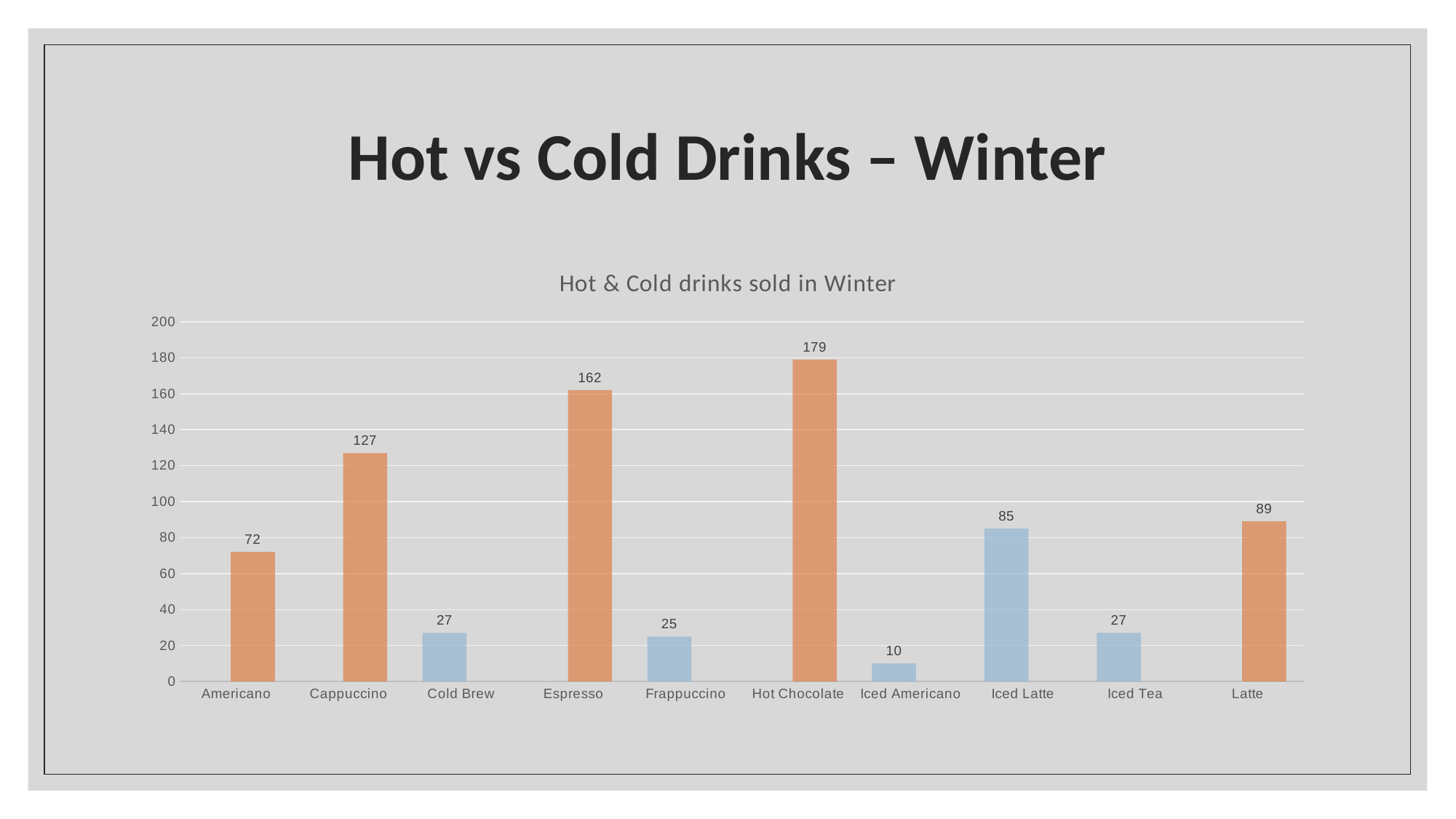

# Hot vs Cold Drinks – Winter

### Chart: Hot & Cold drinks sold in Winter

| Category | Cold | Hot |
|---|---|---|
| Americano | None | 72.0 |
| Cappuccino | None | 127.0 |
| Cold Brew | 27.0 | None |
| Espresso | None | 162.0 |
| Frappuccino | 25.0 | None |
| Hot Chocolate | None | 179.0 |
| Iced Americano | 10.0 | None |
| Iced Latte | 85.0 | None |
| Iced Tea | 27.0 | None |
| Latte | None | 89.0 |